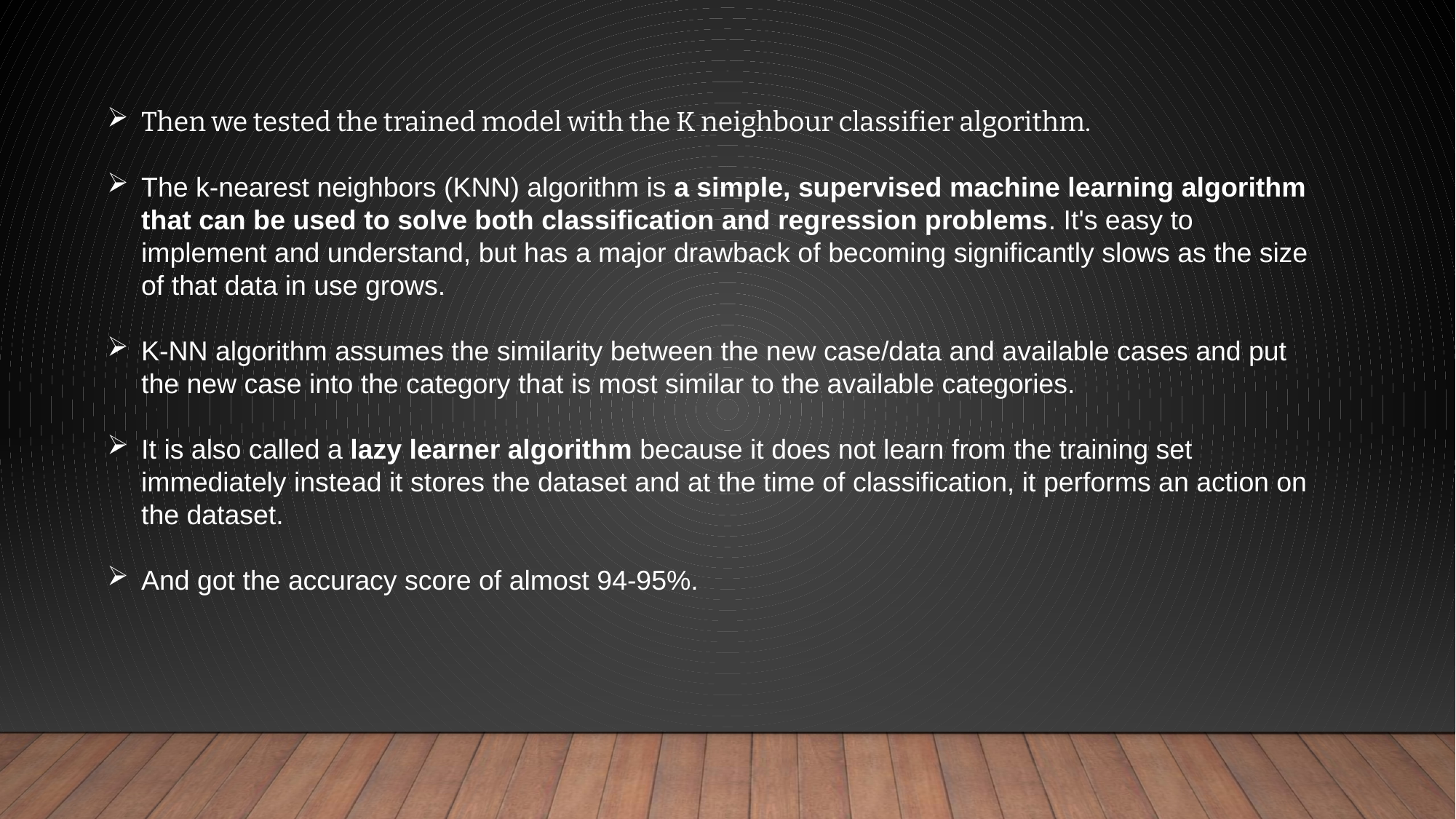

Then we tested the trained model with the K neighbour classifier algorithm.

The k-nearest neighbors (KNN) algorithm is a simple, supervised machine learning algorithm that can be used to solve both classification and regression problems. It's easy to implement and understand, but has a major drawback of becoming significantly slows as the size of that data in use grows.

K-NN algorithm assumes the similarity between the new case/data and available cases and put the new case into the category that is most similar to the available categories.

It is also called a lazy learner algorithm because it does not learn from the training set immediately instead it stores the dataset and at the time of classification, it performs an action on the dataset.

And got the accuracy score of almost 94-95%.